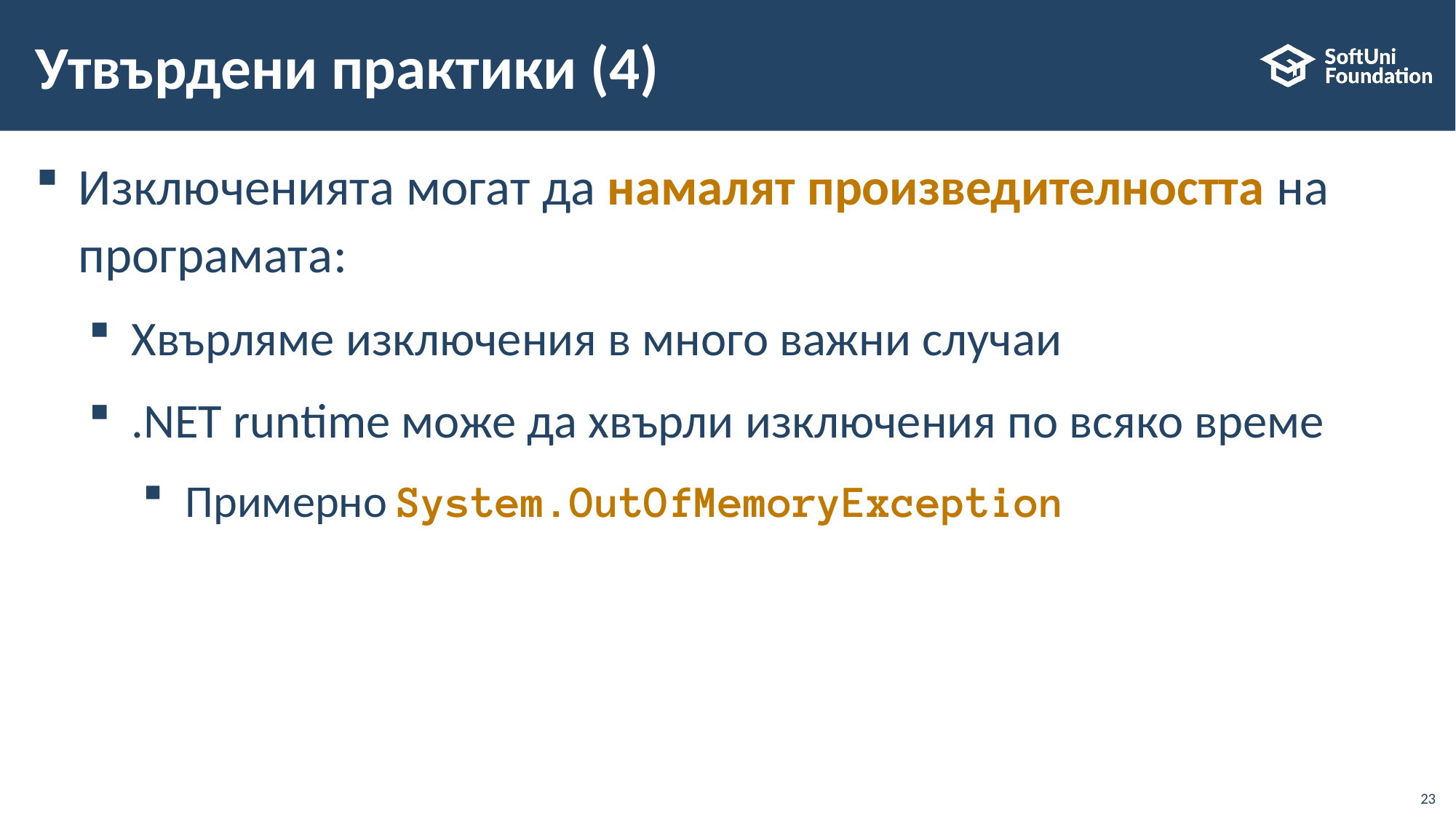

# Утвърдени практики (4)
Изключенията могат да намалят произведителността на програмата:
Хвърляме изключения в много важни случаи
.NET runtime може да хвърли изключения по всяко време
Примерно System.OutOfMemoryException
23